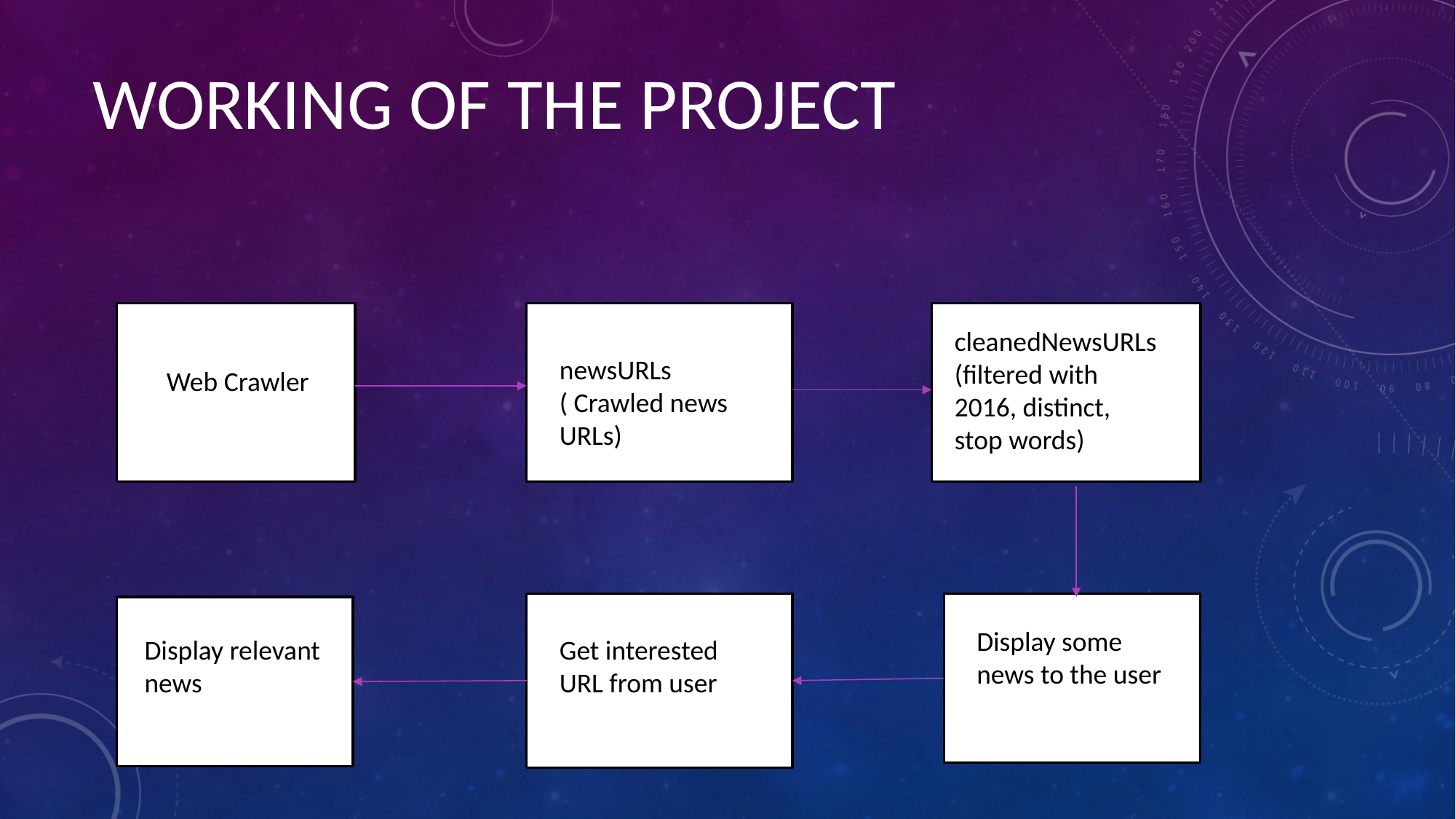

# Working of the project

cleanedNewsURLs (filtered with 2016, distinct, stop words)
newsURLs ( Crawled news URLs)
Web Crawler

Display some news to the user
Display relevant news
Get interested URL from user